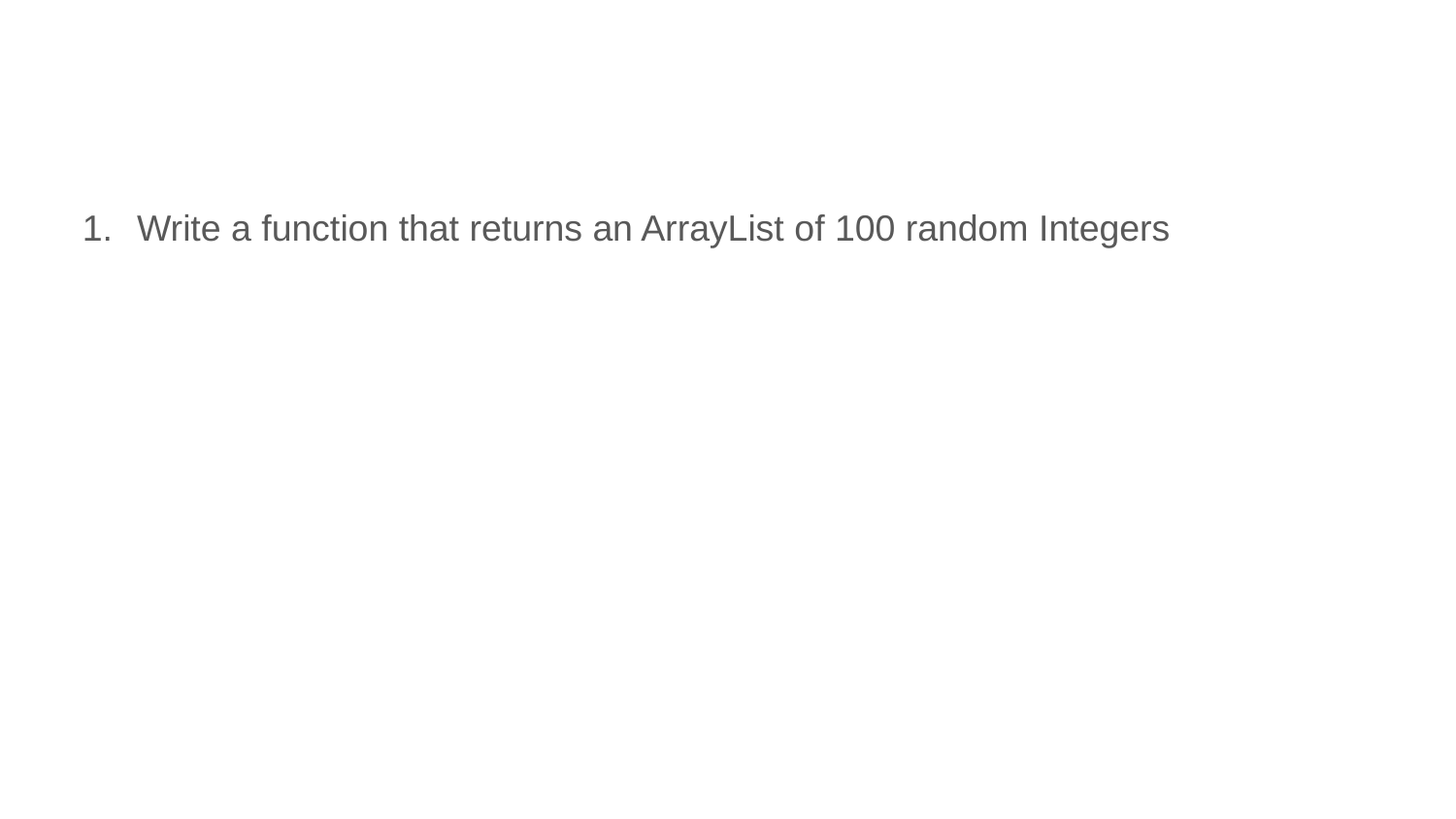

#
Write a function that returns an ArrayList of 100 random Integers